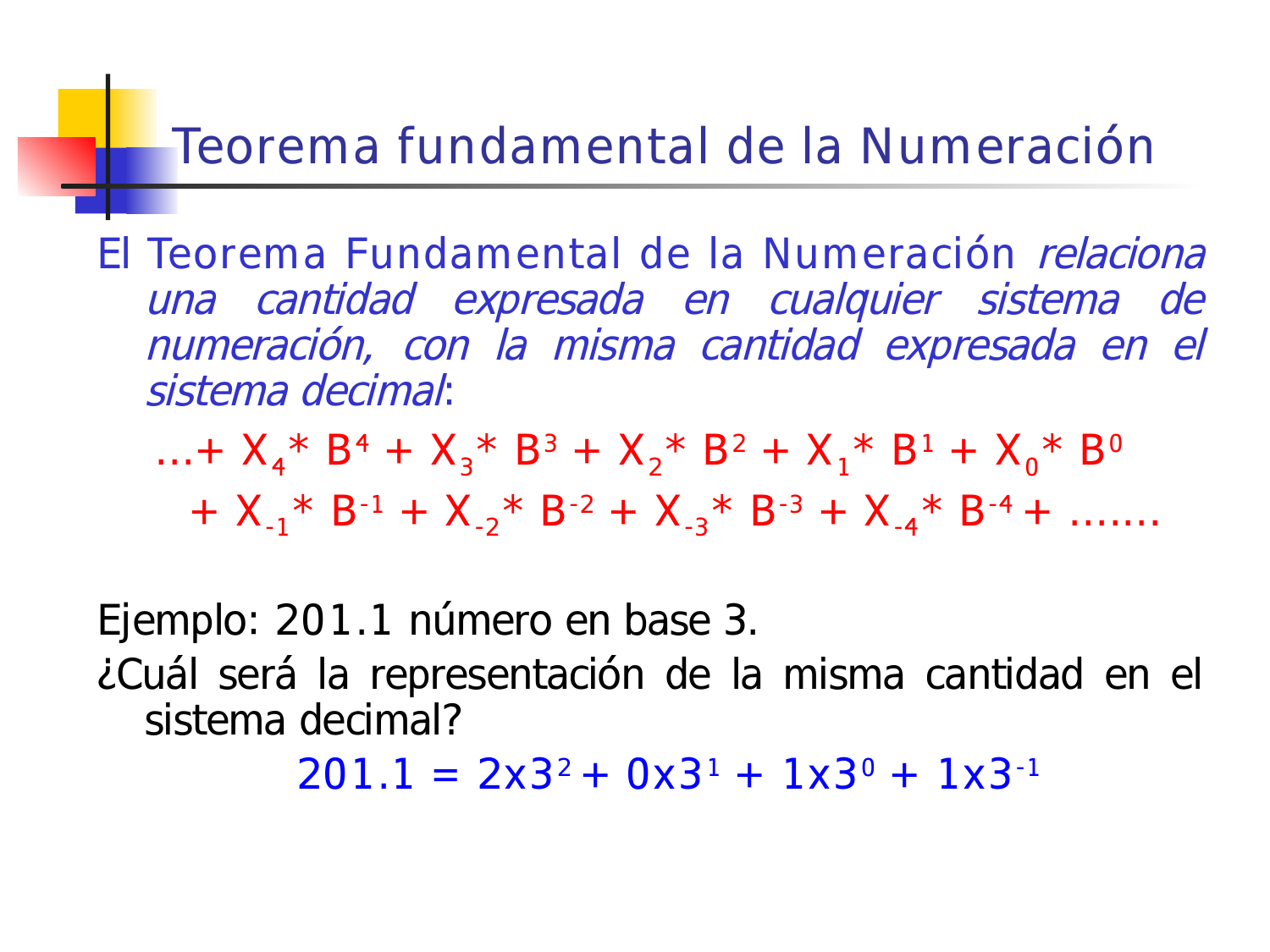

# Teorema fundamental de la Numeración
El Teorema Fundamental de la Numeración relaciona una cantidad expresada en cualquier sistema de numeración, con la misma cantidad expresada en el sistema decimal:
...+ X4* B4 + X3* B3 + X2* B2 + X1* B1 + X0* B0
    + X-1* B-1 + X-2* B-2 + X-3* B-3 + X-4* B-4 + .......

Ejemplo: 201.1 número en base 3.
¿Cuál será la representación de la misma cantidad en el sistema decimal?
                201.1 = 2x32 + 0x31 + 1x30 + 1x3-1